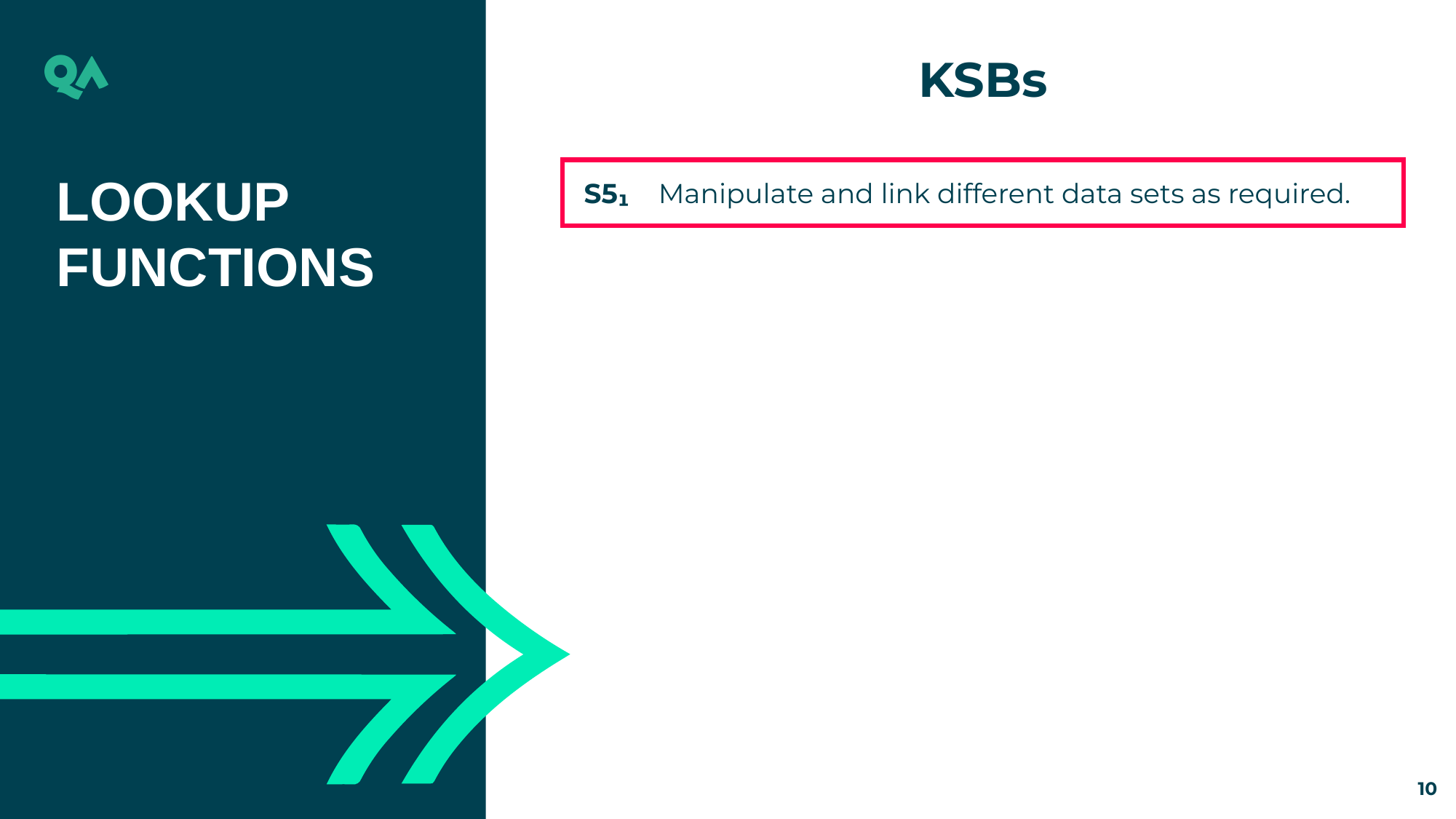

KSBs
S5₁	Manipulate and link different data sets as required.
Lookup Functions
10